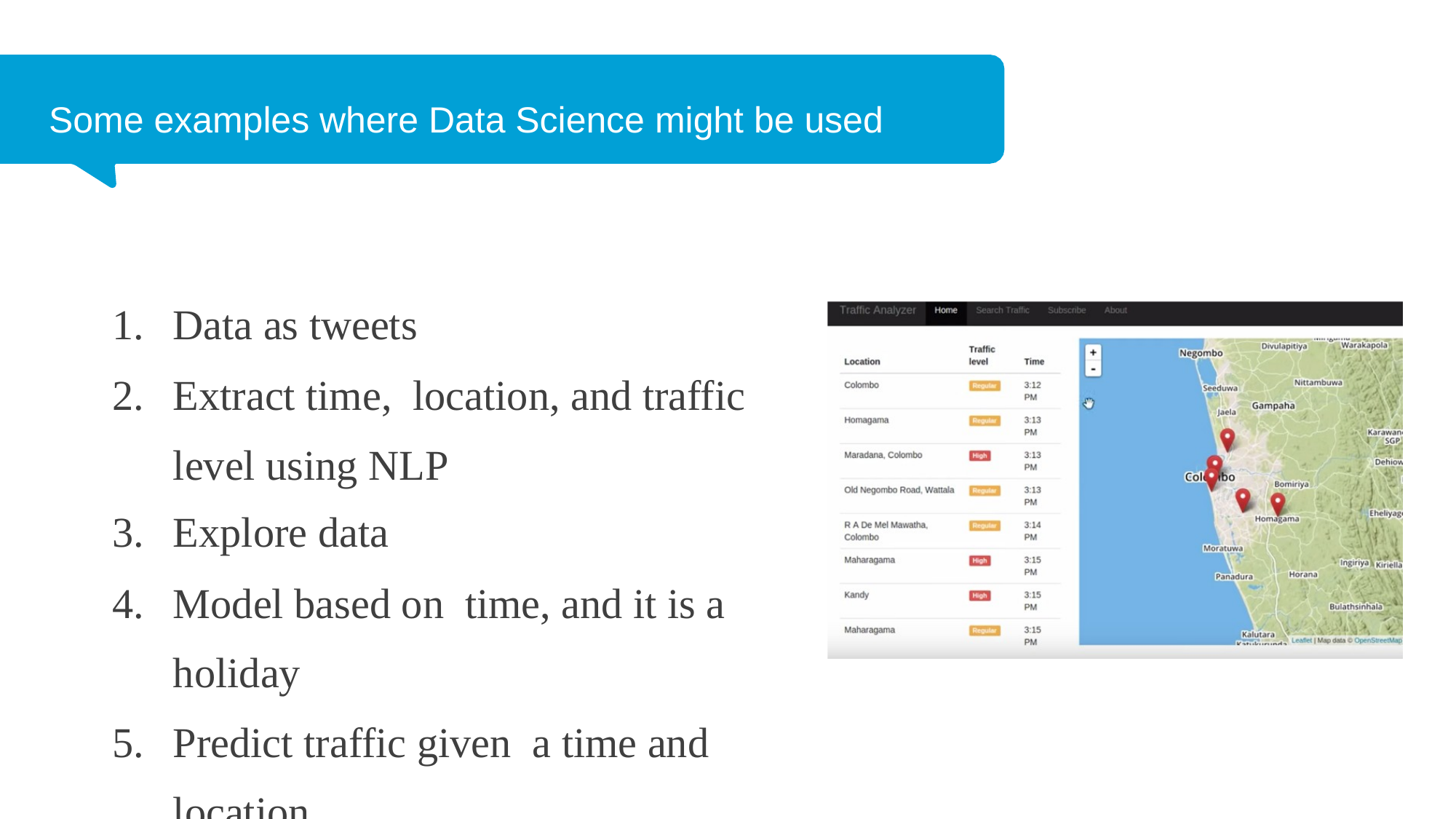

Some examples where Data Science might be used
Data as tweets
Extract time,  location, and traffic  level using NLP
Explore data
Model based on  time, and it is a  holiday
Predict traffic given  a time and location.